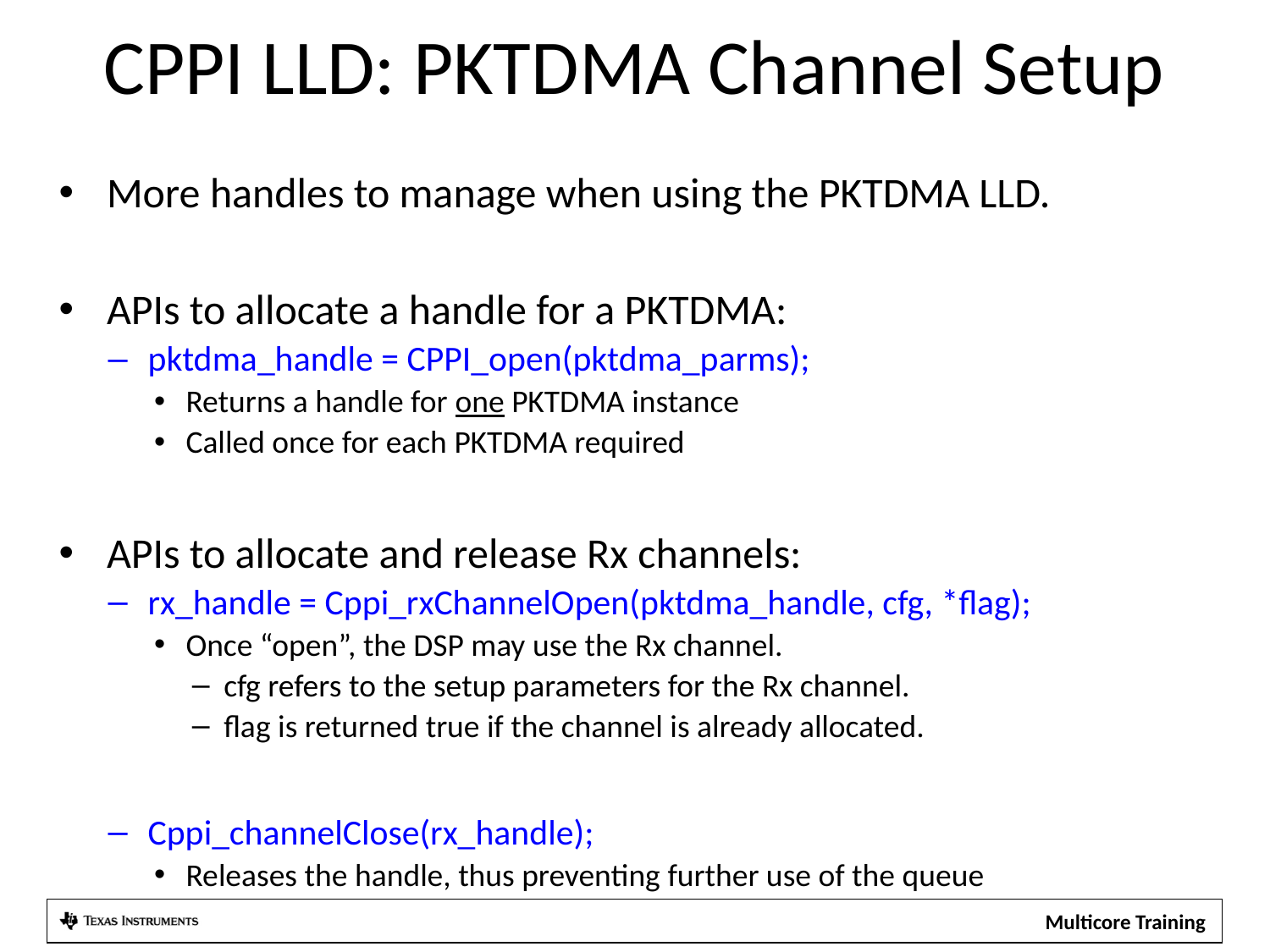

# CPPI LLD: PKTDMA Channel Setup
More handles to manage when using the PKTDMA LLD.

APIs to allocate a handle for a PKTDMA:
pktdma_handle = CPPI_open(pktdma_parms);
Returns a handle for one PKTDMA instance
Called once for each PKTDMA required

APIs to allocate and release Rx channels:
rx_handle = Cppi_rxChannelOpen(pktdma_handle, cfg, *flag);
Once “open”, the DSP may use the Rx channel.
cfg refers to the setup parameters for the Rx channel.
flag is returned true if the channel is already allocated.

Cppi_channelClose(rx_handle);
Releases the handle, thus preventing further use of the queue